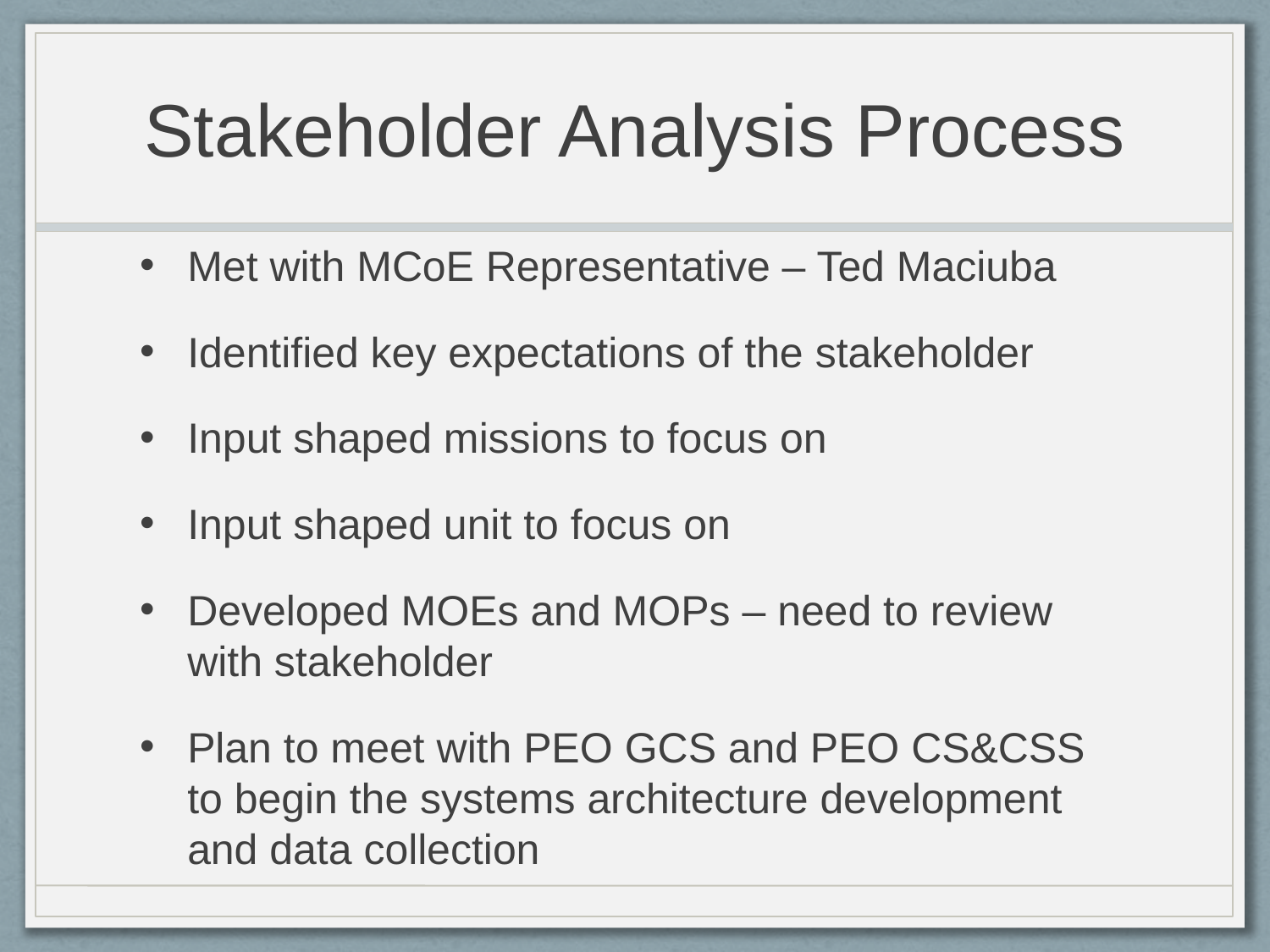

# Stakeholder Analysis Process
Met with MCoE Representative – Ted Maciuba
Identified key expectations of the stakeholder
Input shaped missions to focus on
Input shaped unit to focus on
Developed MOEs and MOPs – need to review with stakeholder
Plan to meet with PEO GCS and PEO CS&CSS to begin the systems architecture development and data collection